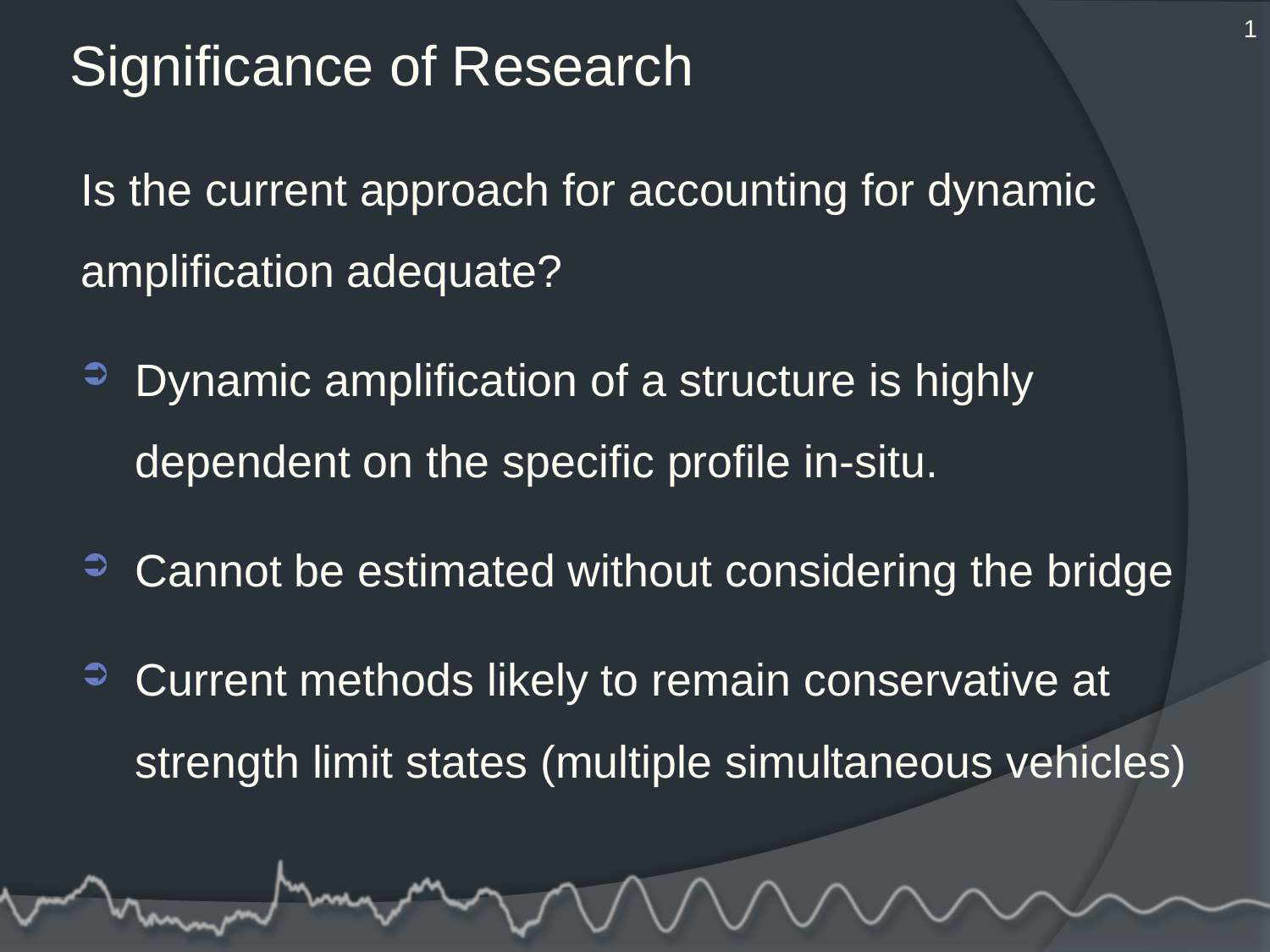

1
# Significance of Research

Is the current approach for accounting for dynamic amplification adequate?
Dynamic amplification of a structure is highly dependent on the specific profile in-situ.
Cannot be estimated without considering the bridge
Current methods likely to remain conservative at strength limit states (multiple simultaneous vehicles)